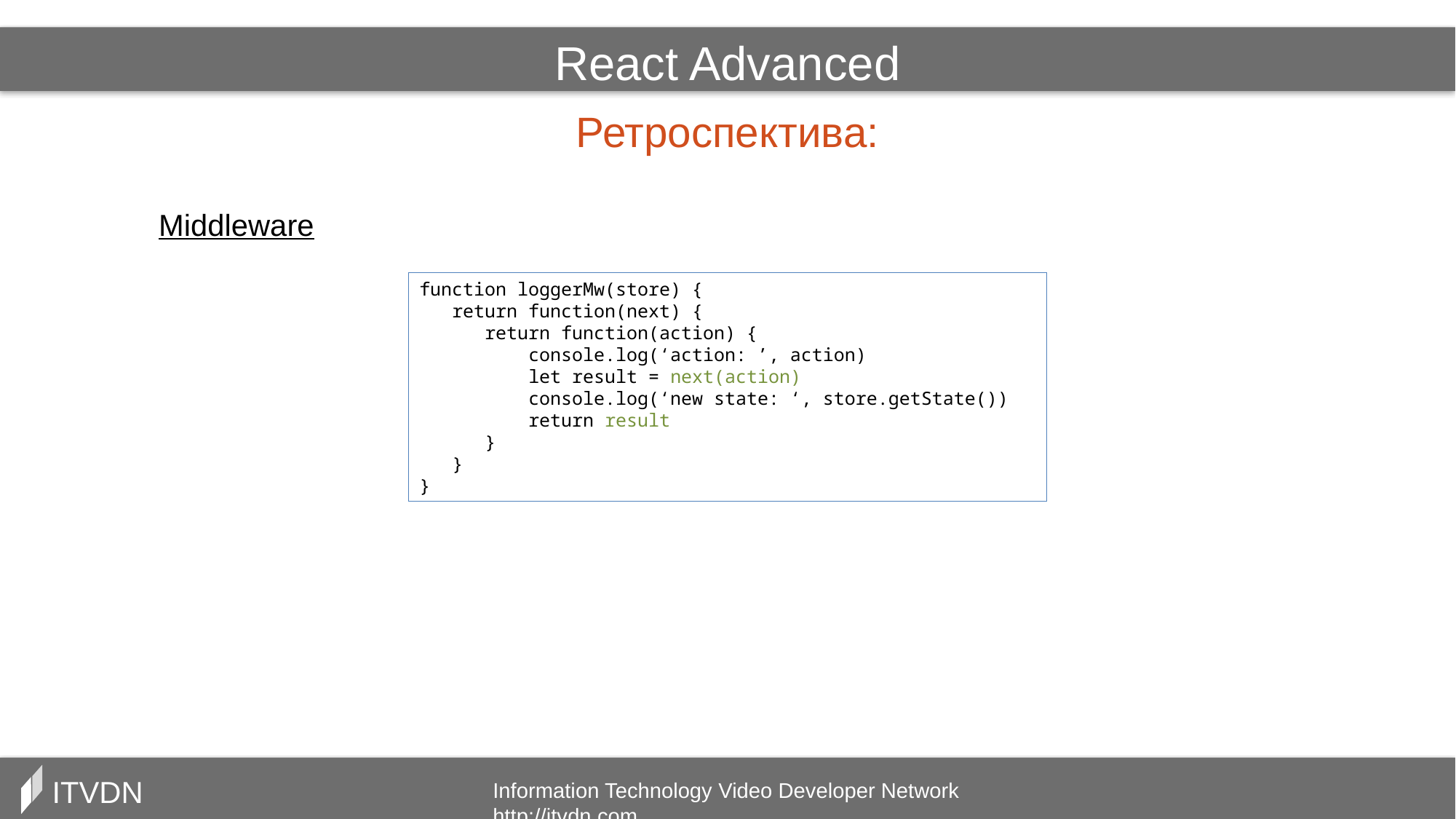

React Advanced
Ретроспектива:
Middleware
function loggerMw(store) {
   return function(next) {
      return function(action) {
          console.log(‘action: ’, action)
          let result = next(action)
          console.log(‘new state: ‘, store.getState())
          return result
      }
   }
}

ITVDN
Information Technology Video Developer Network                                                       http://itvdn.com